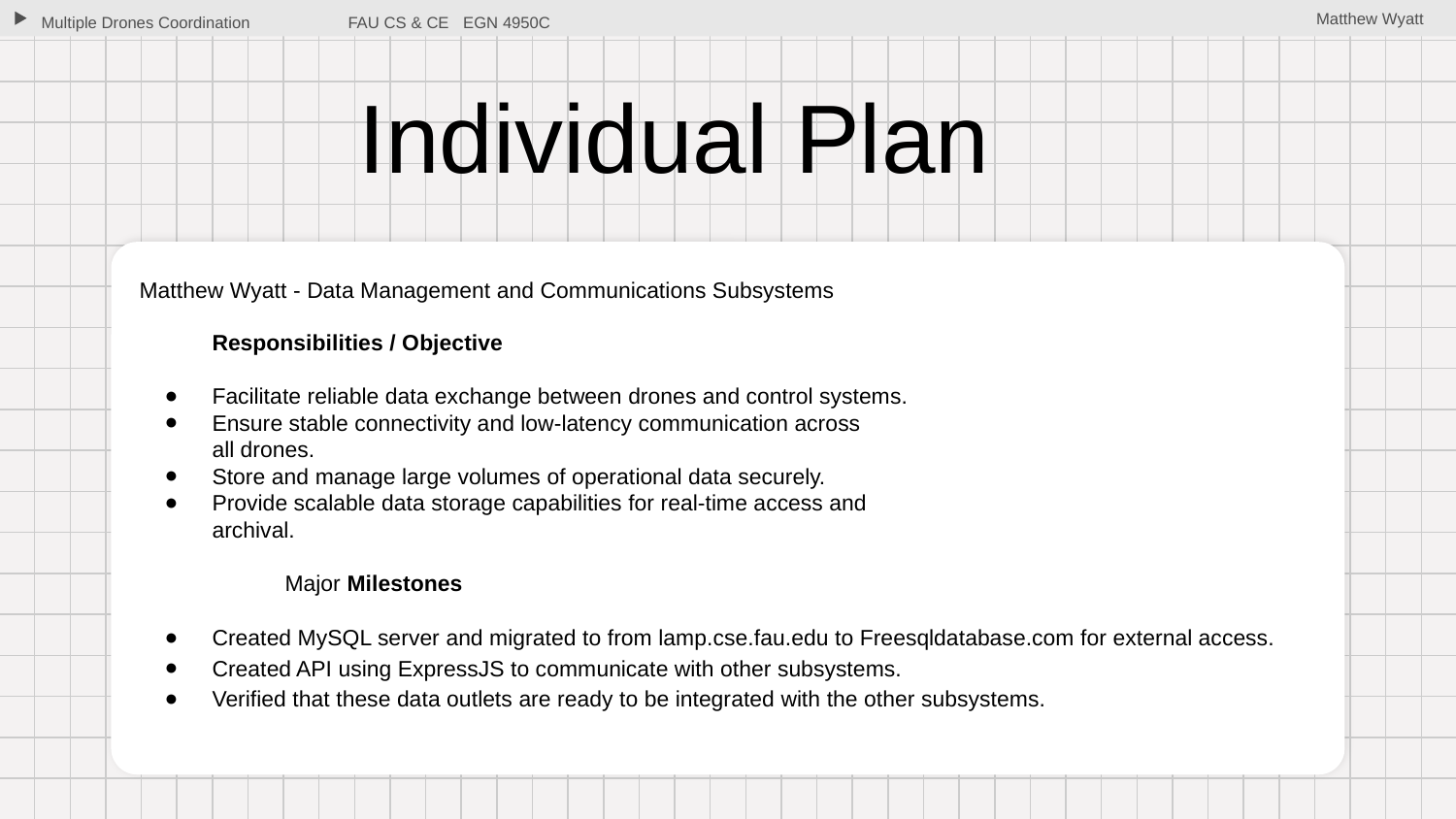

Multiple Drones Coordination
FAU CS & CE   EGN 4950C
Matthew Wyatt
# Individual Plan

Matthew Wyatt - Data Management and Communications Subsystems

Responsibilities / Objective
Facilitate reliable data exchange between drones and control systems.
Ensure stable connectivity and low-latency communication across
all drones.
Store and manage large volumes of operational data securely.
Provide scalable data storage capabilities for real-time access and
archival.

	Major Milestones
Created MySQL server and migrated to from lamp.cse.fau.edu to Freesqldatabase.com for external access.
Created API using ExpressJS to communicate with other subsystems.
Verified that these data outlets are ready to be integrated with the other subsystems.